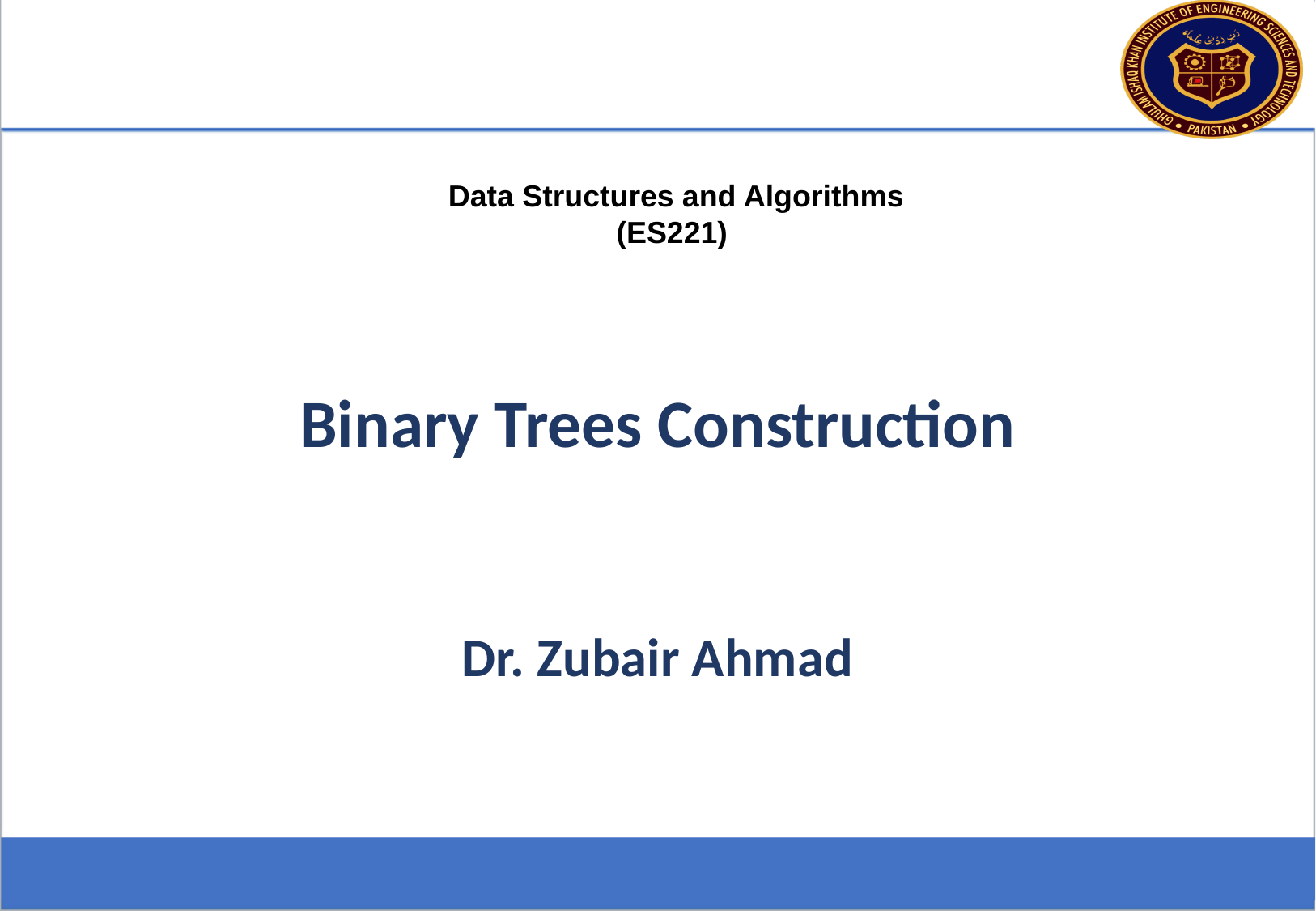

Data Structures and Algorithms
(ES221)

Binary Trees Construction

Dr. Zubair Ahmad